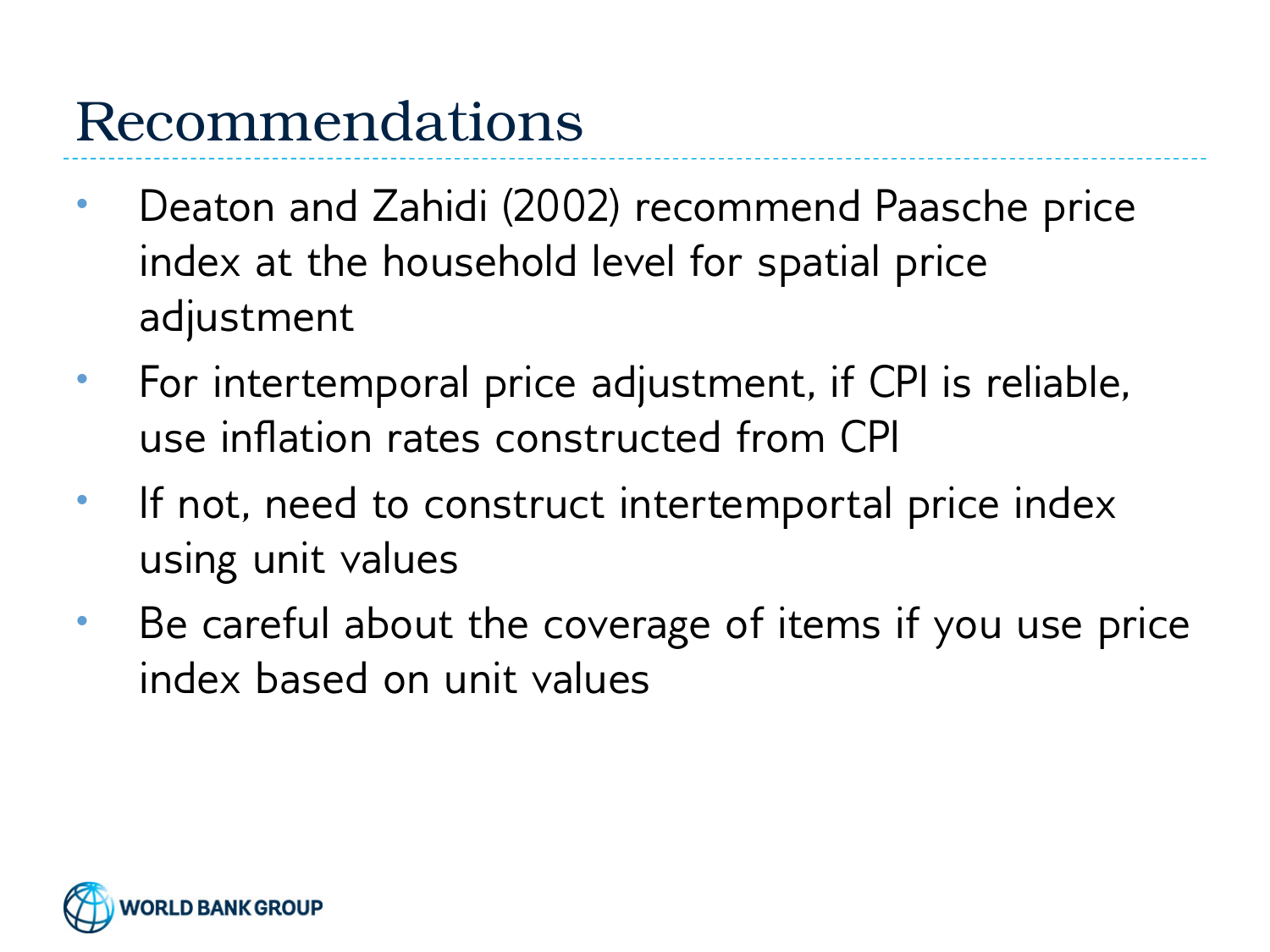

# Recommendations
Deaton and Zahidi (2002) recommend Paasche price index at the household level for spatial price adjustment
For intertemporal price adjustment, if CPI is reliable, use inflation rates constructed from CPI
If not, need to construct intertemportal price index using unit values
Be careful about the coverage of items if you use price index based on unit values